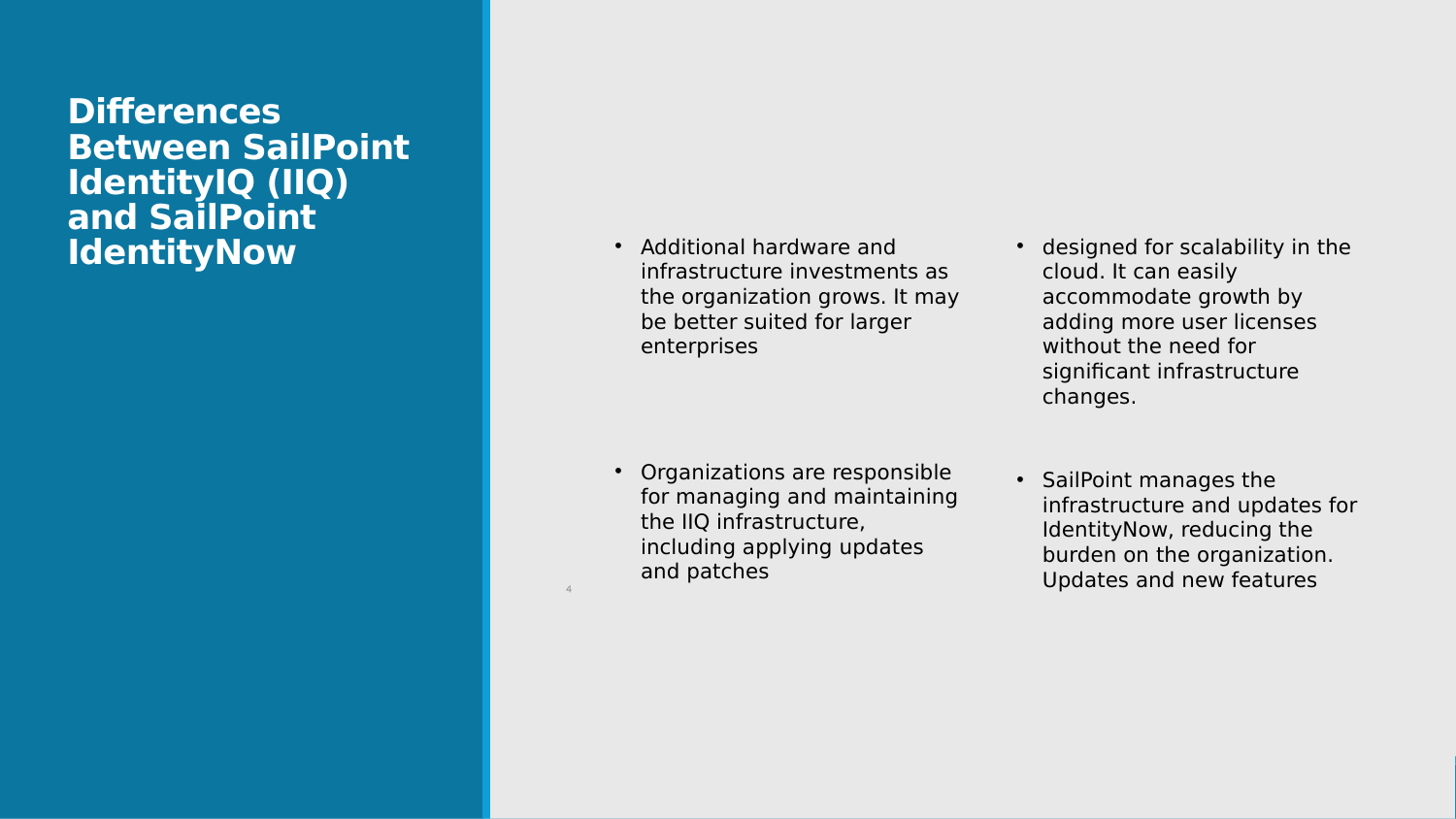

# Differences Between SailPoint IdentityIQ (IIQ) and SailPoint IdentityNow
Additional hardware and infrastructure investments as the organization grows. It may be better suited for larger enterprises

Organizations are responsible for managing and maintaining the IIQ infrastructure, including applying updates and patches

designed for scalability in the cloud. It can easily accommodate growth by adding more user licenses without the need for significant infrastructure changes.

SailPoint manages the infrastructure and updates for IdentityNow, reducing the burden on the organization. Updates and new features